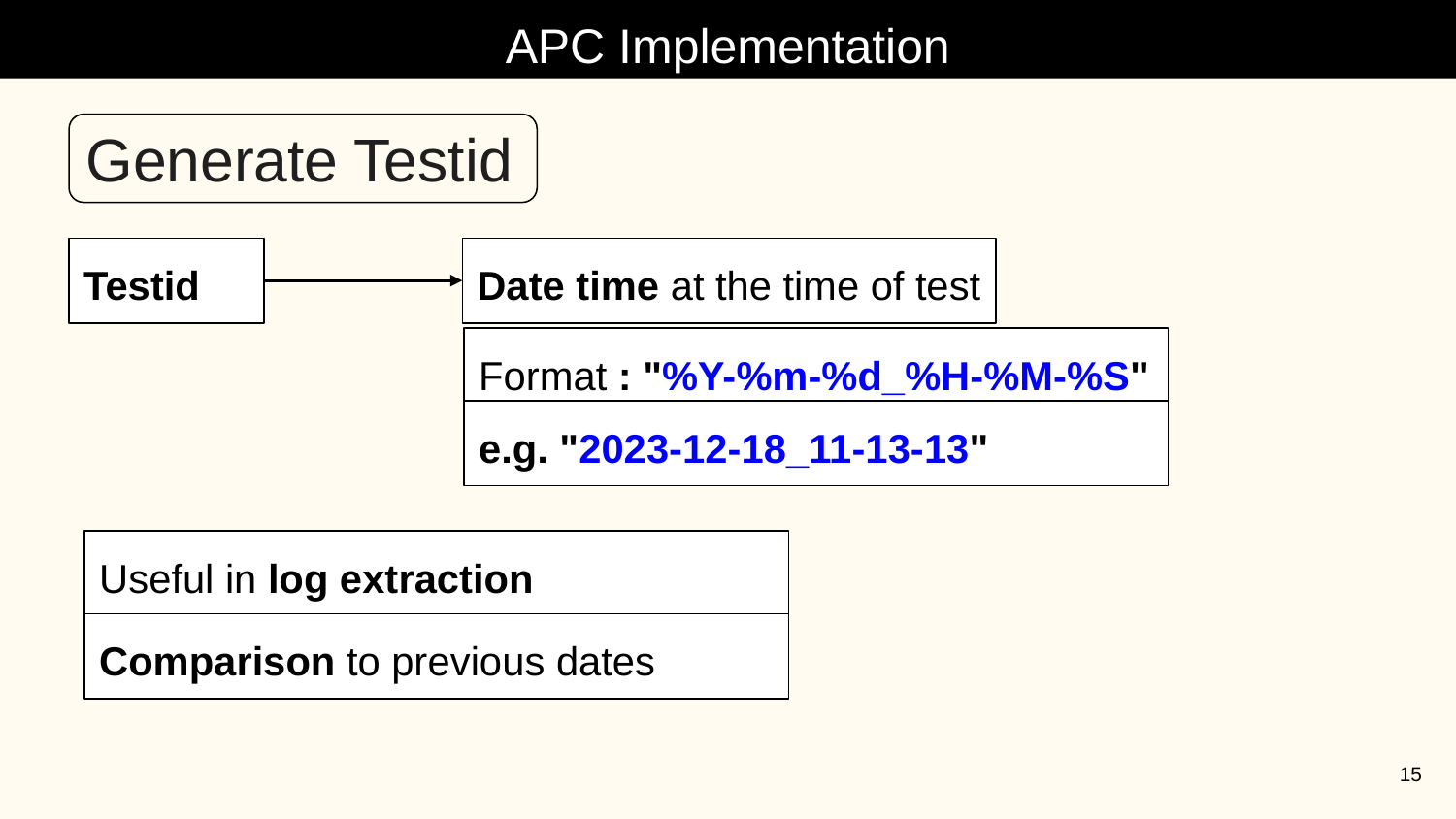

# APC Implementation

Generate Testid

Testid
Date time at the time of test
Format : "%Y-%m-%d_%H-%M-%S"
e.g. "2023-12-18_11-13-13"
Useful in log extraction
Comparison to previous dates

15